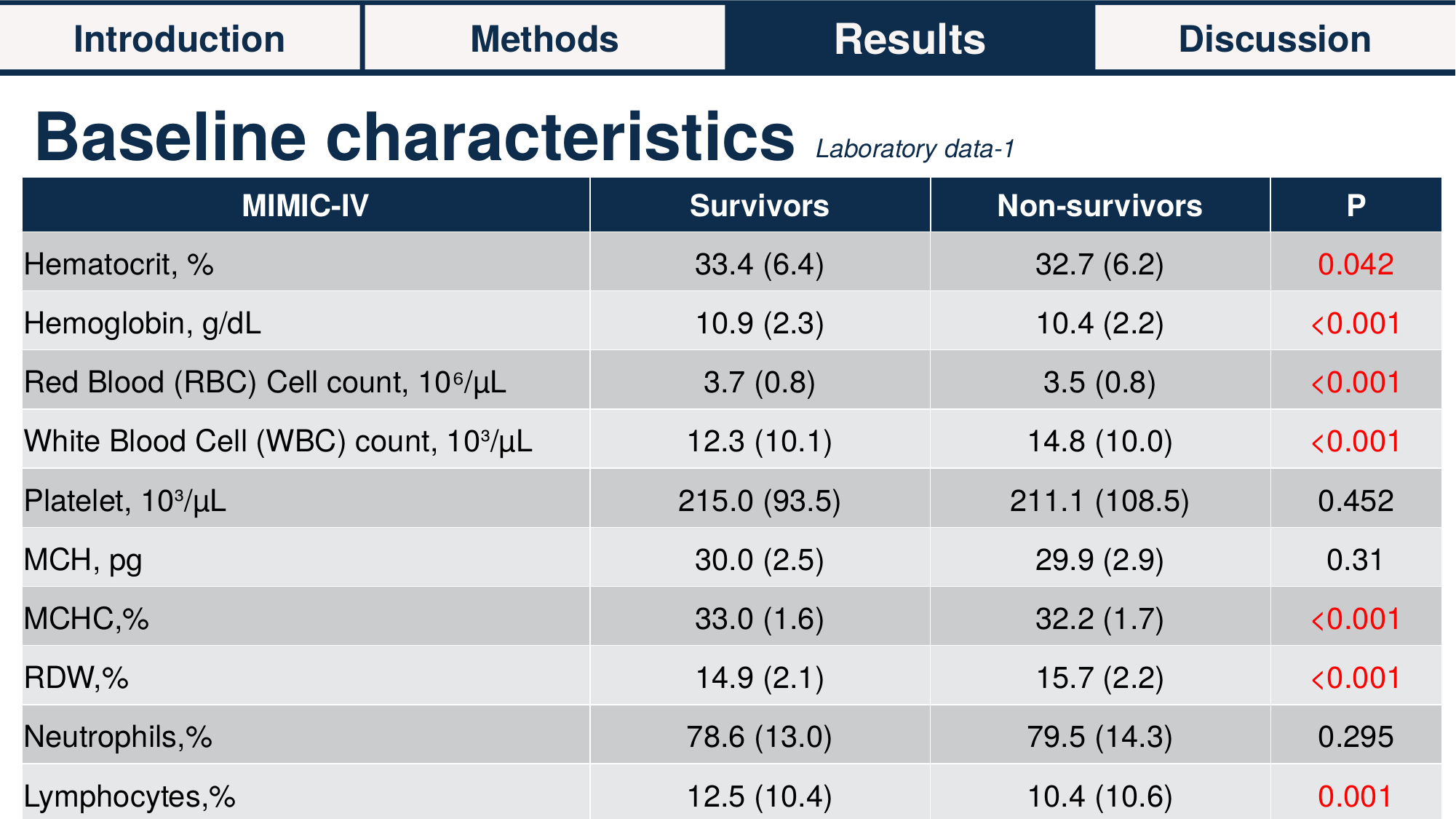

Introduction
Methods
Results
Discussion
# Baseline characteristics
Laboratory data-1
| MIMIC-IV | Survivors | Non-survivors | P |
| --- | --- | --- | --- |
| Hematocrit, % | 33.4 (6.4) | 32.7 (6.2) | 0.042 |
| Hemoglobin, g/dL | 10.9 (2.3) | 10.4 (2.2) | <0.001 |
| Red Blood (RBC) Cell count, 10⁶/µL | 3.7 (0.8) | 3.5 (0.8) | <0.001 |
| White Blood Cell (WBC) count, 10³/µL | 12.3 (10.1) | 14.8 (10.0) | <0.001 |
| Platelet, 10³/µL | 215.0 (93.5) | 211.1 (108.5) | 0.452 |
| MCH, pg | 30.0 (2.5) | 29.9 (2.9) | 0.31 |
| MCHC,% | 33.0 (1.6) | 32.2 (1.7) | <0.001 |
| RDW,% | 14.9 (2.1) | 15.7 (2.2) | <0.001 |
| Neutrophils,% | 78.6 (13.0) | 79.5 (14.3) | 0.295 |
| Lymphocytes,% | 12.5 (10.4) | 10.4 (10.6) | 0.001 |
| Sodium, mmol/L | 138.2 (4.9) | 139.1 (6.7) | 0.008 |
| Potassium, mmol/L | 4.3 (0.8) | 4.5 (0.9) | 0.001 |
| Calcium, mg/dL | 8.4 (0.8) | 8.2 (1.0) | <0.001 |